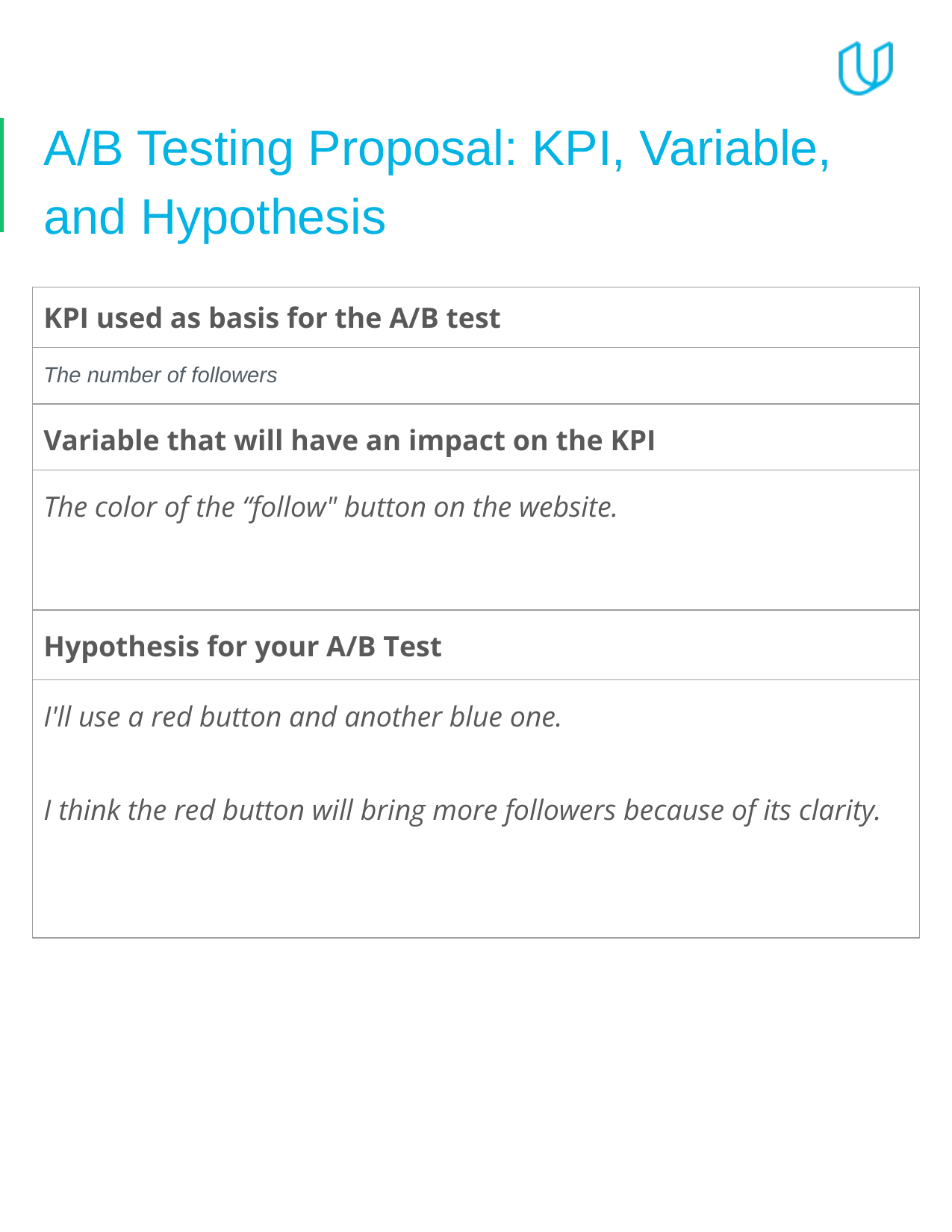

# A/B Testing Proposal: KPI, Variable, and Hypothesis
| KPI used as basis for the A/B test |
| --- |
| The number of followers |
| Variable that will have an impact on the KPI |
| The color of the “follow" button on the website. |
| Hypothesis for your A/B Test |
| I'll use a red button and another blue one. I think the red button will bring more followers because of its clarity. |